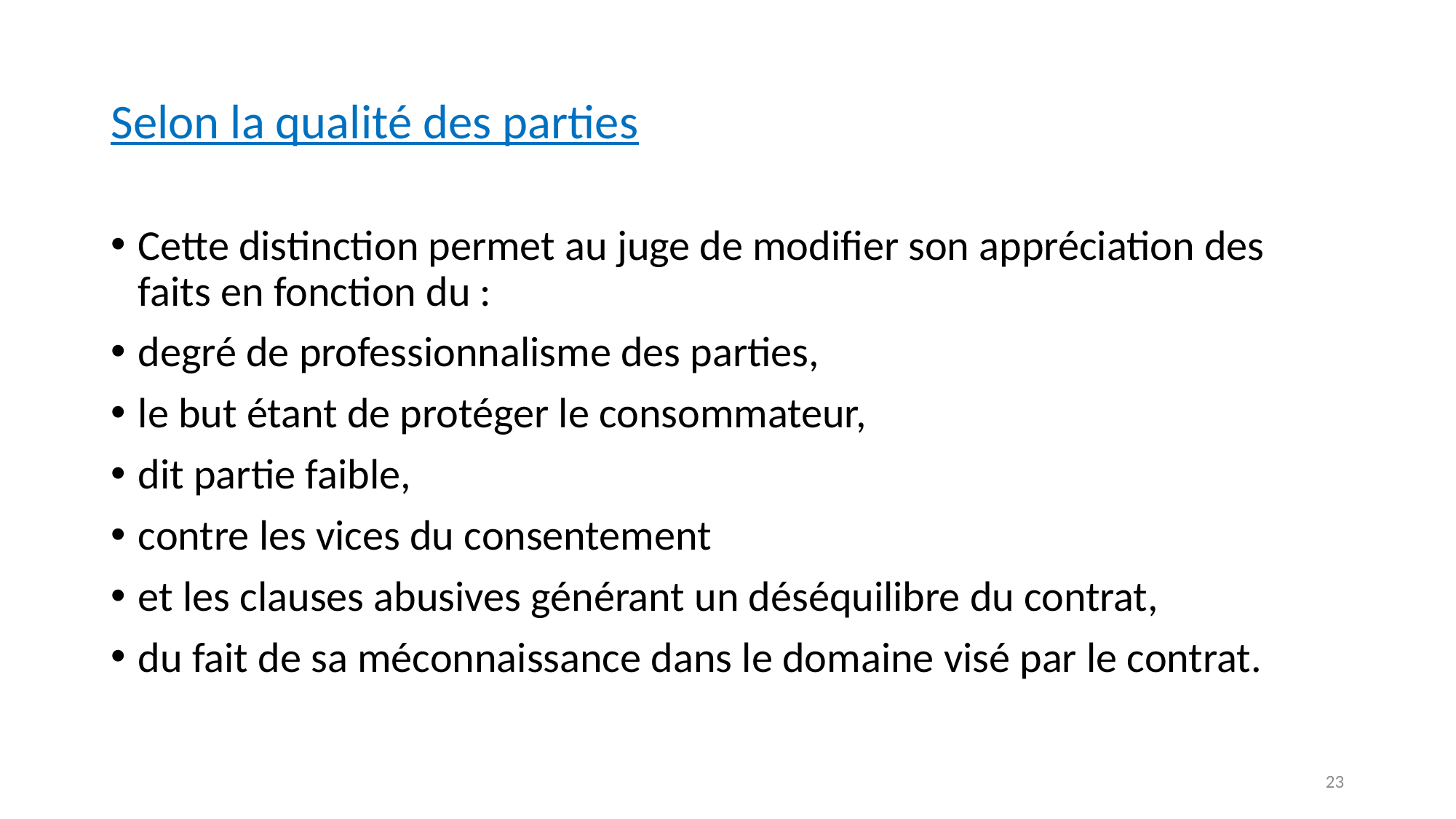

# Selon la qualité des parties
Cette distinction permet au juge de modifier son appréciation des faits en fonction du :
degré de professionnalisme des parties,
le but étant de protéger le consommateur,
dit partie faible,
contre les vices du consentement
et les clauses abusives générant un déséquilibre du contrat,
du fait de sa méconnaissance dans le domaine visé par le contrat.

23